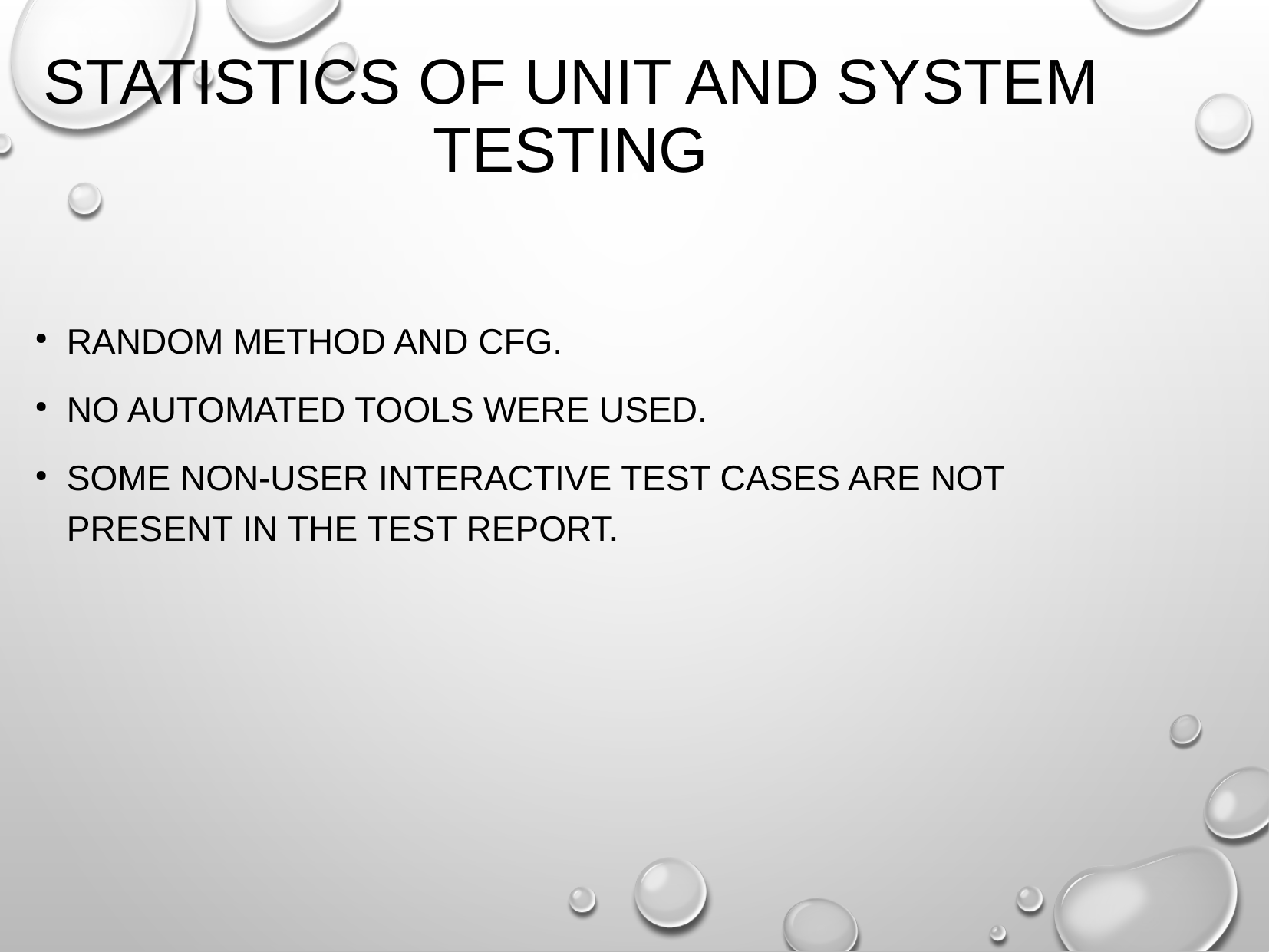

Statistics of unit and system testing
Random method and CFG.
No automated tools were used.
Some Non-User interactive test cases are not present in the test report.